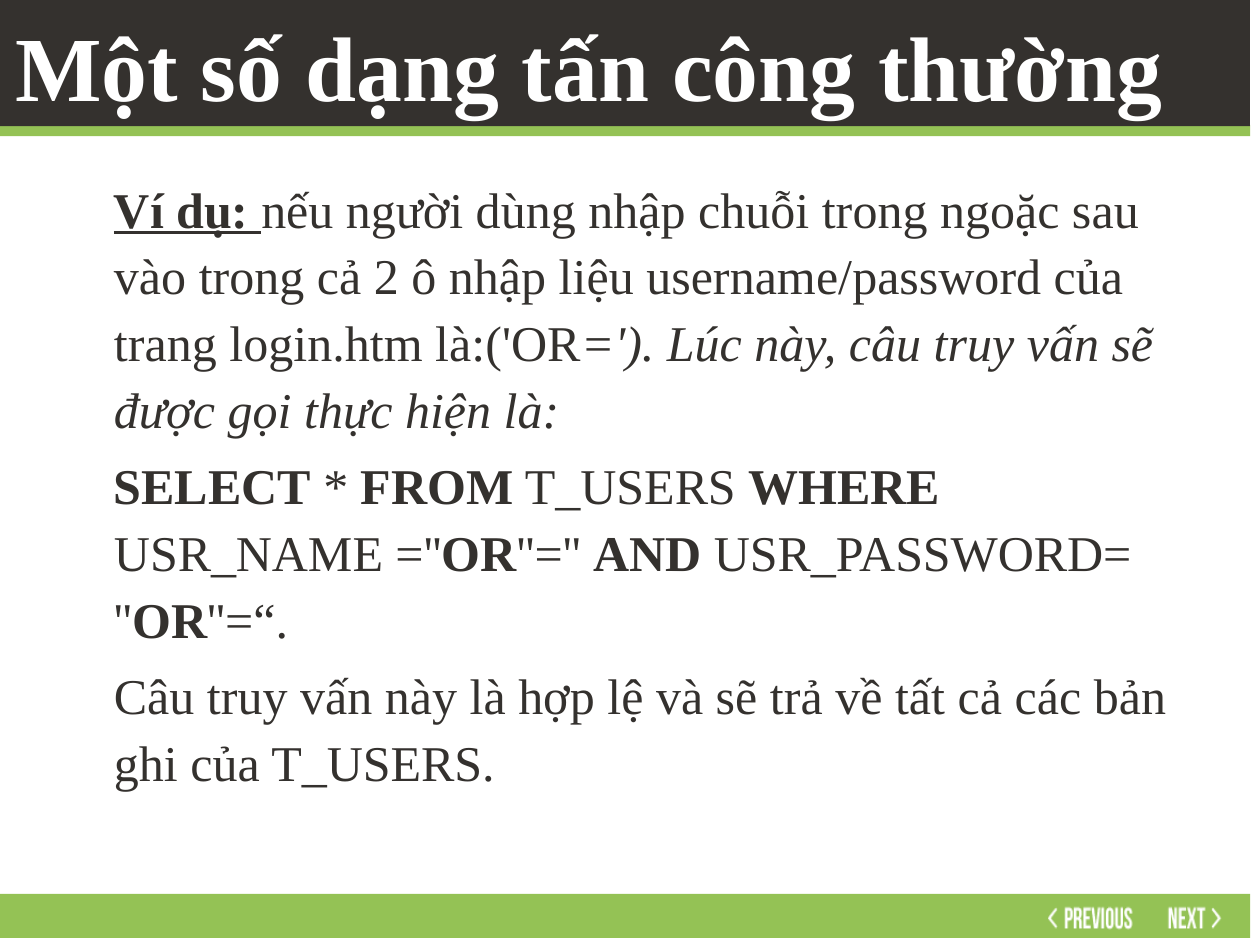

# Một số dạng tấn công thường
Ví dụ: nếu người dùng nhập chuỗi trong ngoặc sau vào trong cả 2 ô nhập liệu username/password của trang login.htm là:('OR='). Lúc này, câu truy vấn sẽ được gọi thực hiện là:
SELECT * FROM T_USERS WHERE USR_NAME =''OR''='' AND USR_PASSWORD= ''OR''=“.
Câu truy vấn này là hợp lệ và sẽ trả về tất cả các bản ghi của T_USERS.